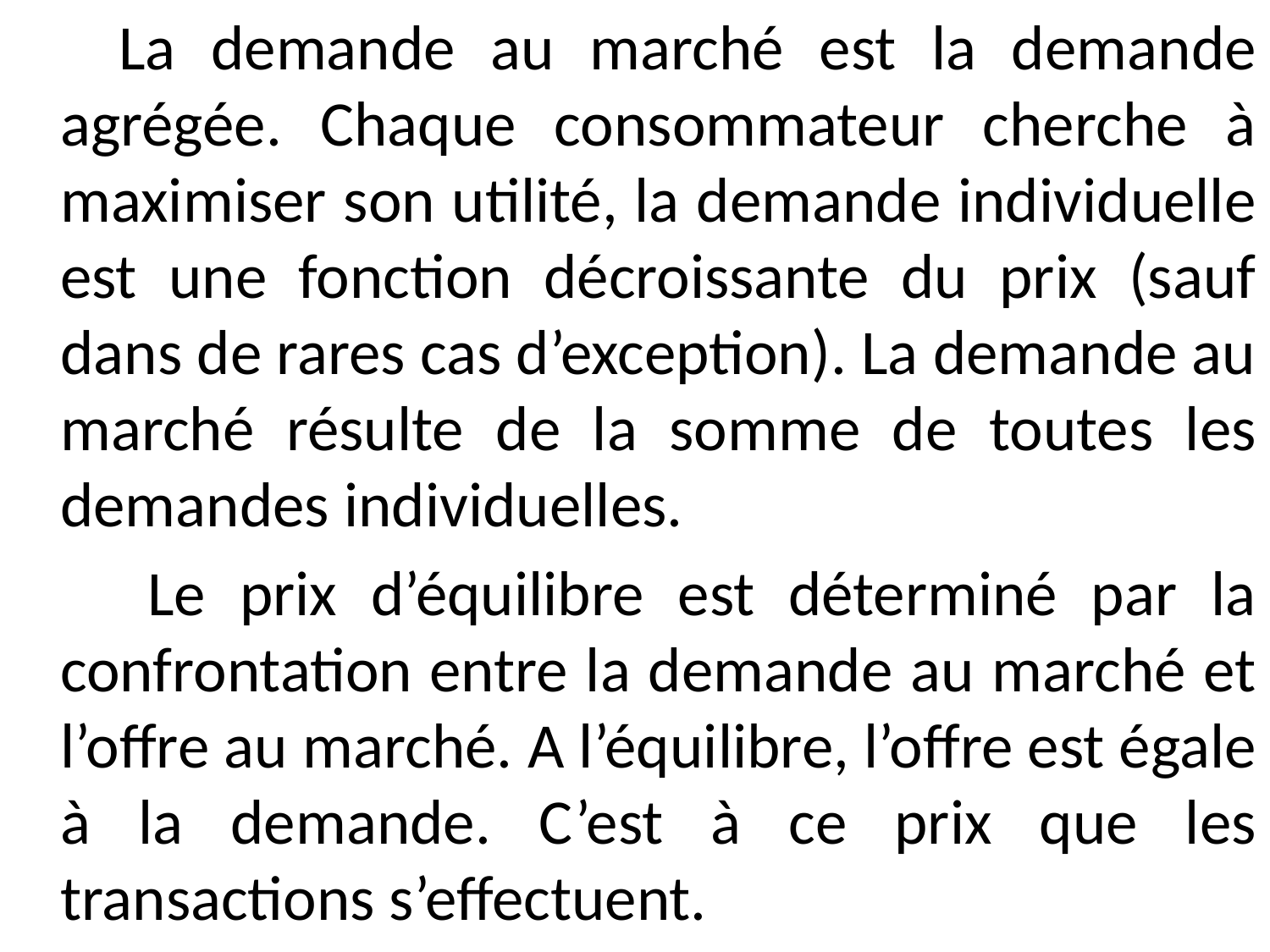

La demande au marché est la demande agrégée. Chaque consommateur cherche à maximiser son utilité, la demande individuelle est une fonction décroissante du prix (sauf dans de rares cas d’exception). La demande au marché résulte de la somme de toutes les demandes individuelles.
    Le prix d’équilibre est déterminé par la confrontation entre la demande au marché et l’offre au marché. A l’équilibre, l’offre est égale à la demande. C’est à ce prix que les transactions s’effectuent.